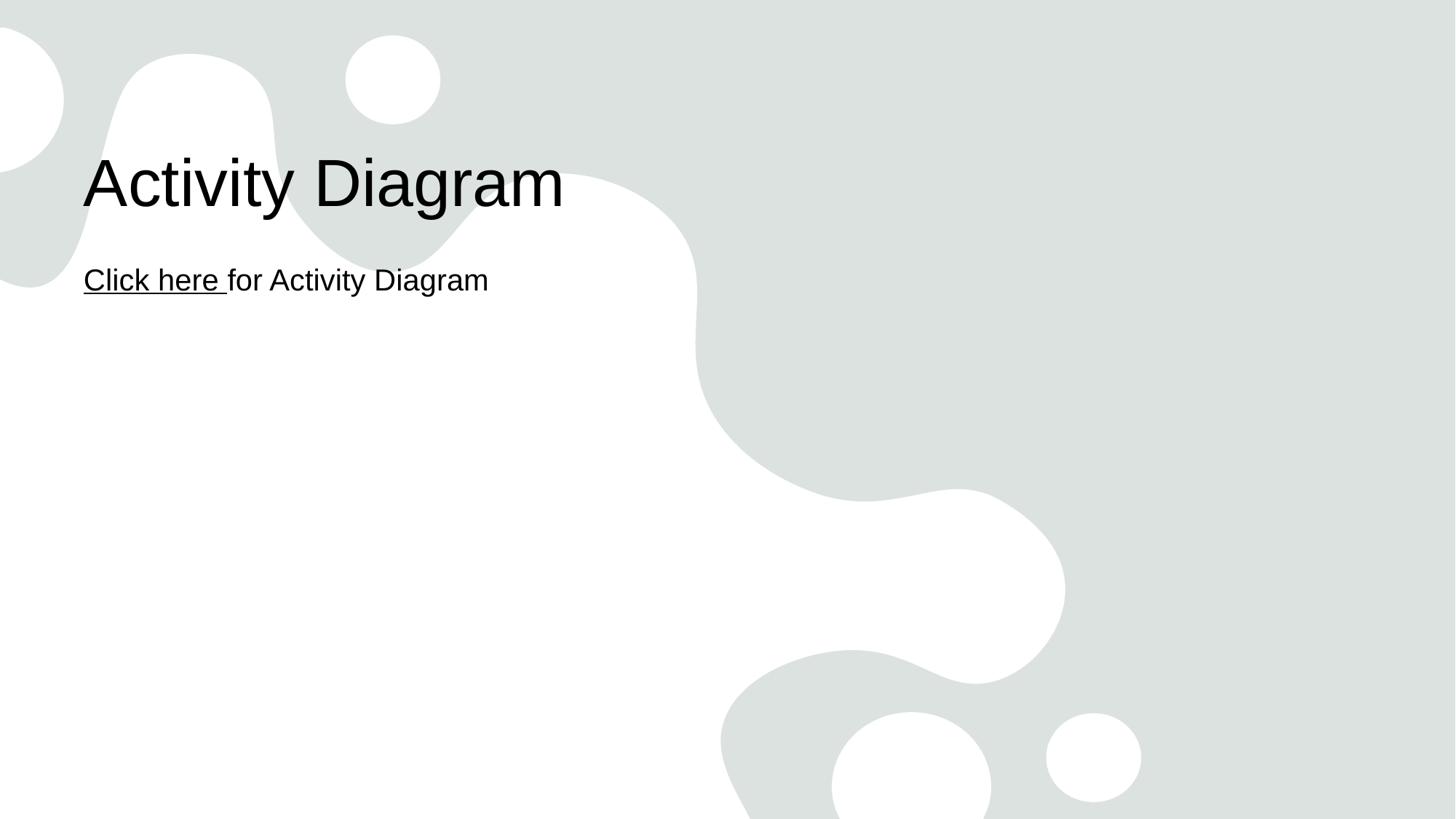

# Activity Diagram
Click here for Activity Diagram